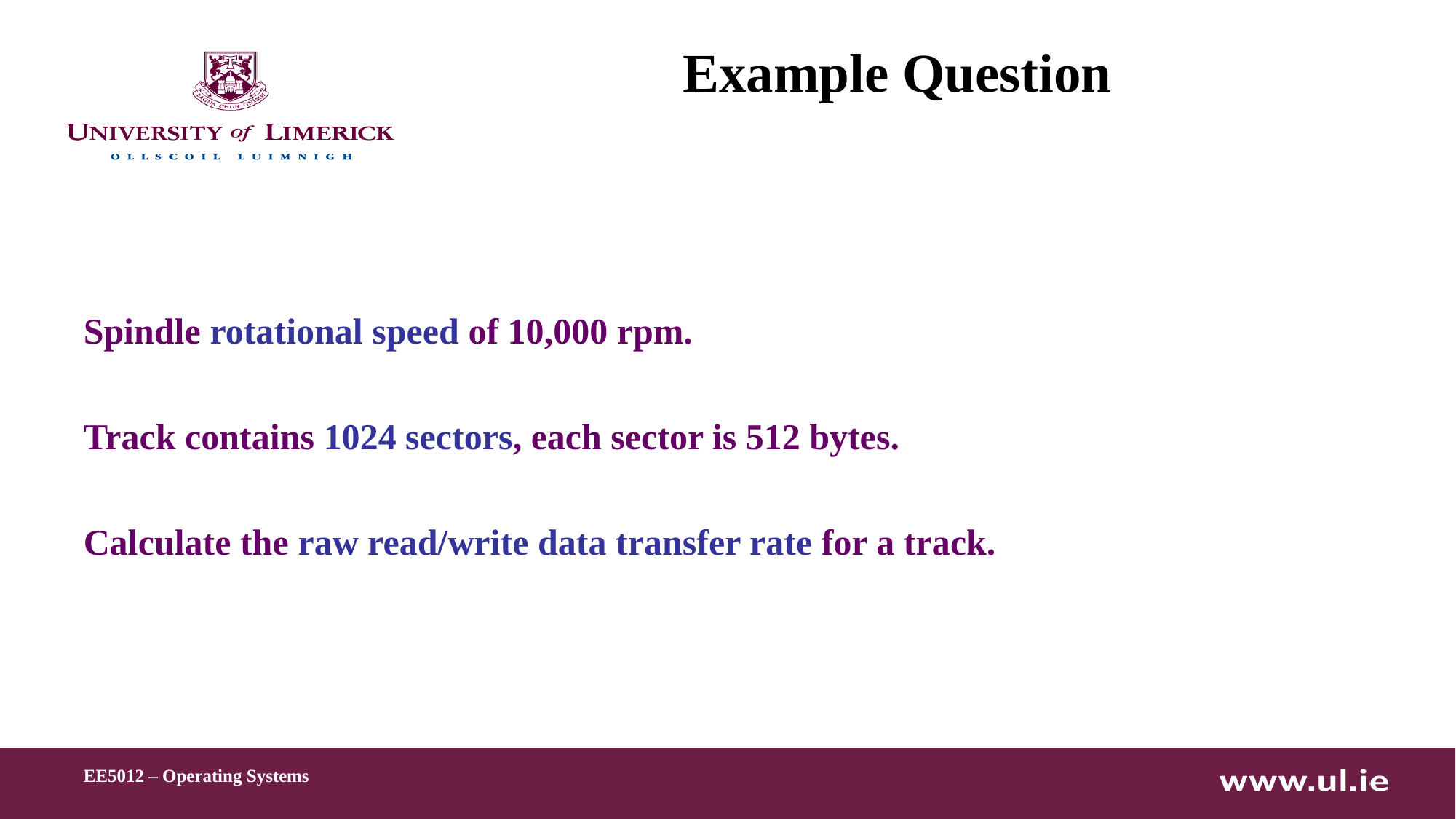

# Example Question

Spindle rotational speed of 10,000 rpm.
Track contains 1024 sectors, each sector is 512 bytes.
Calculate the raw read/write data transfer rate for a track.

EE5012 – Operating Systems